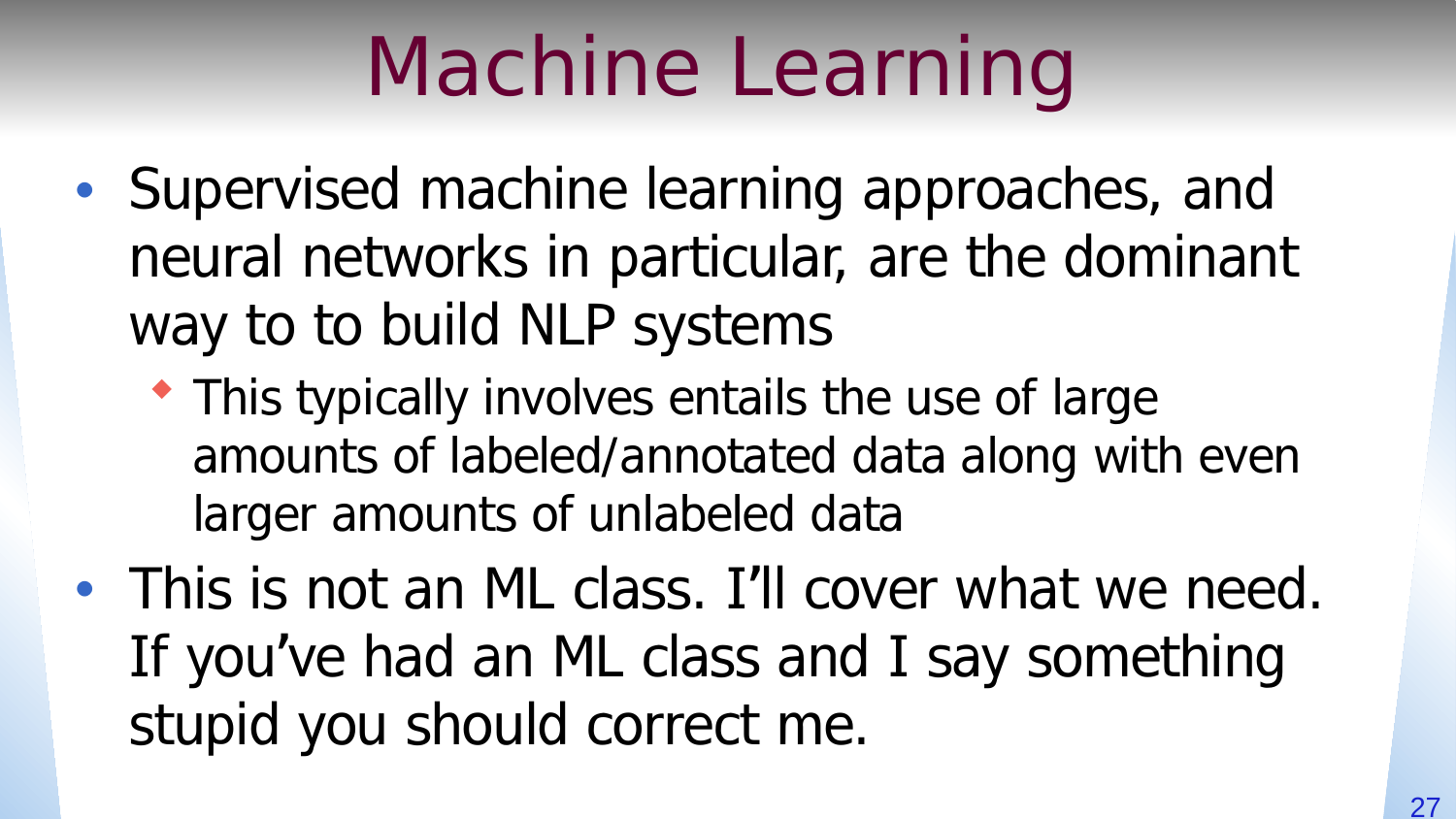

# Machine Learning
Supervised machine learning approaches, and neural networks in particular, are the dominant way to to build NLP systems
This typically involves entails the use of large amounts of labeled/annotated data along with even larger amounts of unlabeled data
This is not an ML class. I’ll cover what we need. If you’ve had an ML class and I say something stupid you should correct me.
27